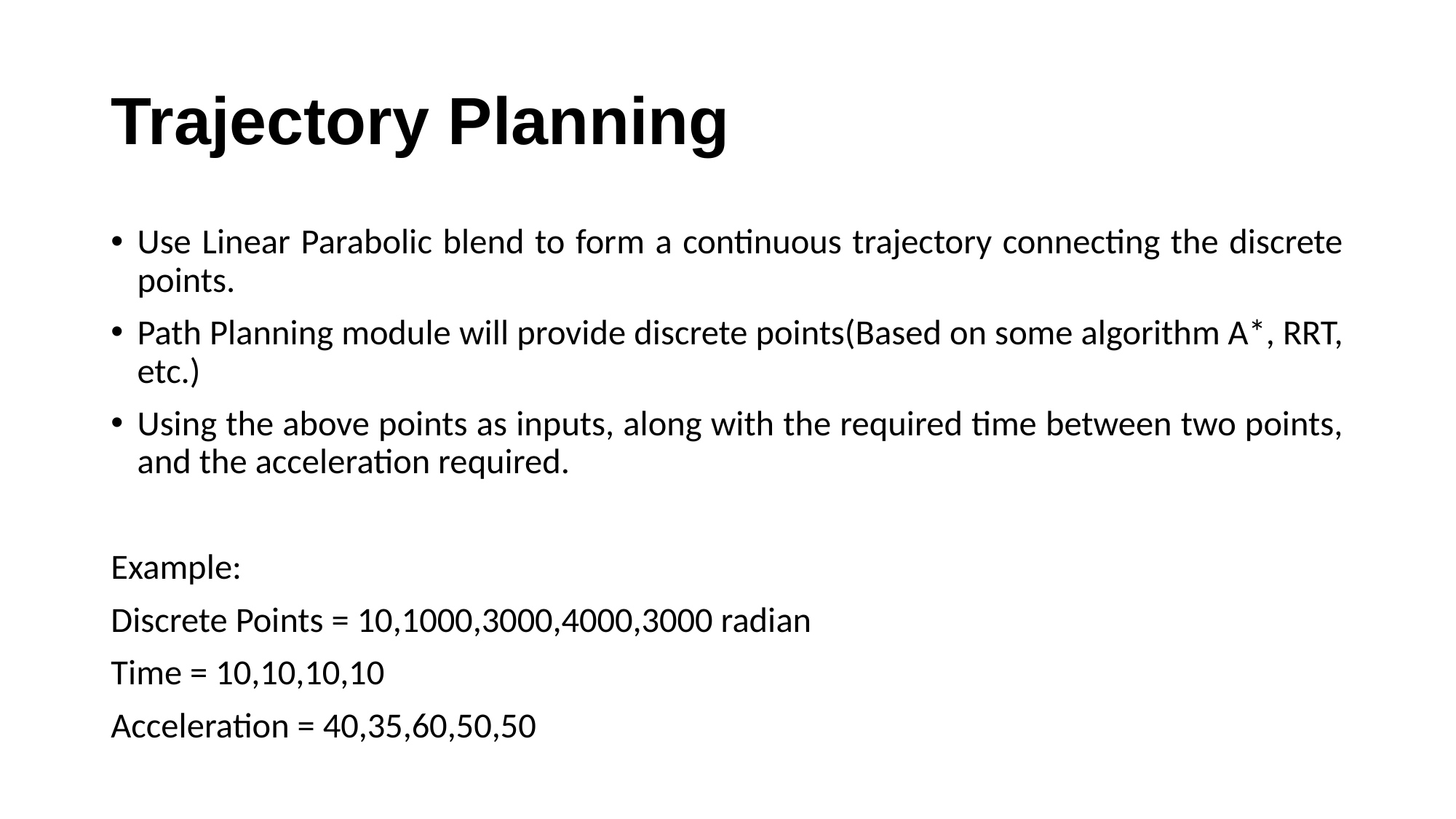

# Trajectory Planning
Use Linear Parabolic blend to form a continuous trajectory connecting the discrete points.
Path Planning module will provide discrete points(Based on some algorithm A*, RRT, etc.)
Using the above points as inputs, along with the required time between two points, and the acceleration required.

Example:
Discrete Points = 10,1000,3000,4000,3000 radian
Time = 10,10,10,10
Acceleration = 40,35,60,50,50